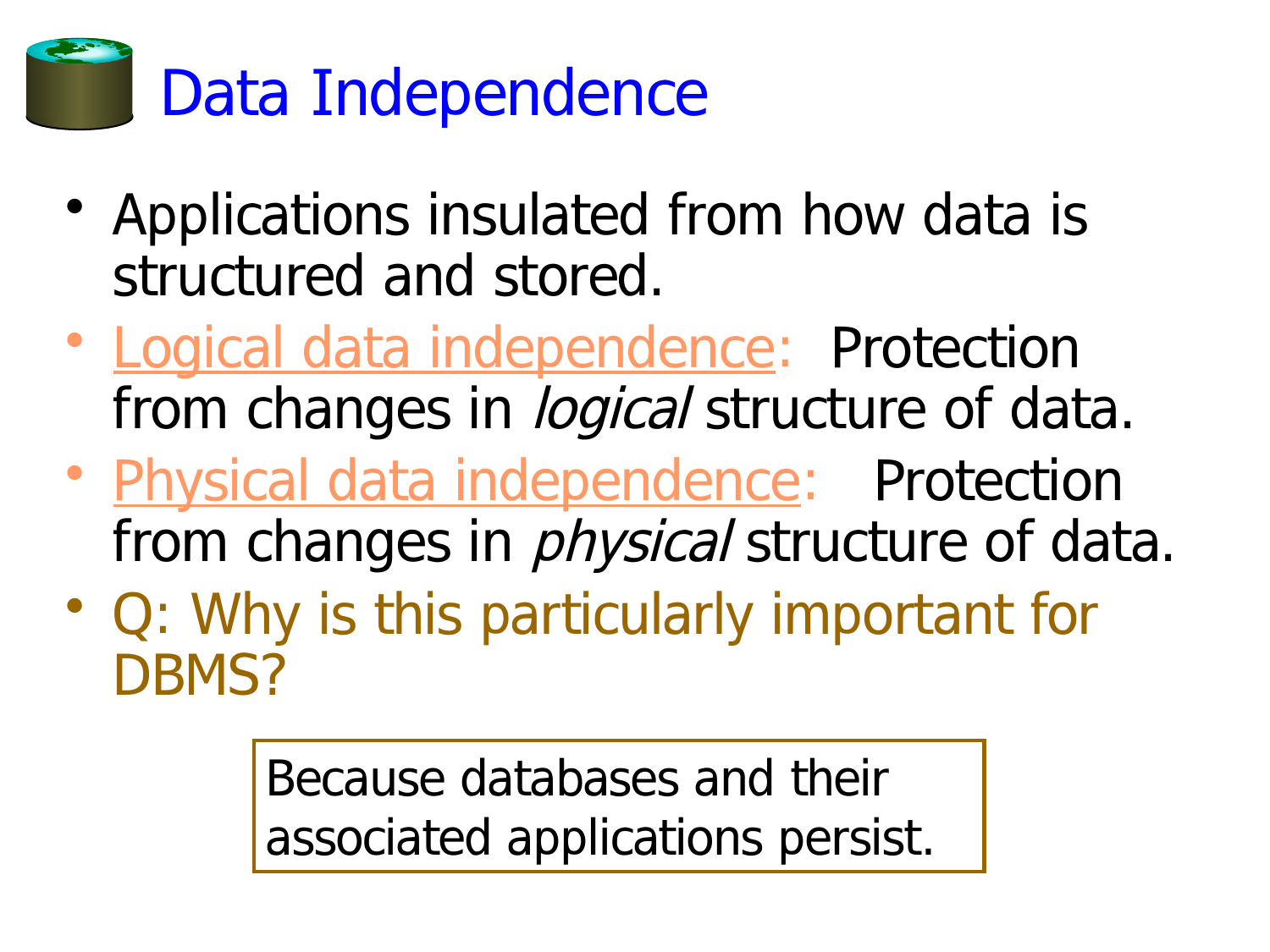

# Data Independence
Applications insulated from how data is structured and stored.
Logical data independence:  Protection from changes in logical structure of data.
Physical data independence:   Protection from changes in physical structure of data.
Q: Why is this particularly important for DBMS?
Because databases and their associated applications persist.